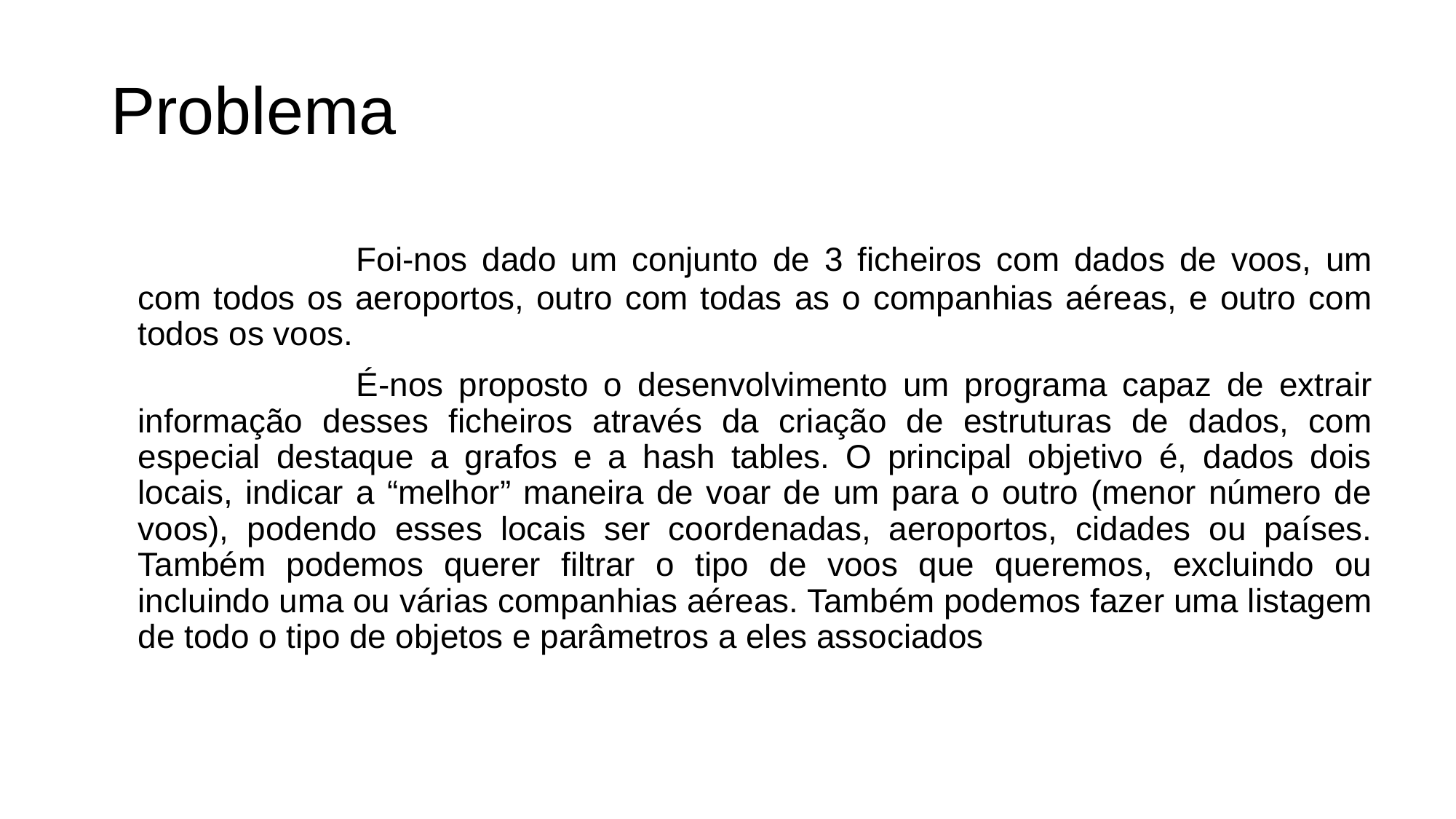

# Problema
			Foi-nos dado um conjunto de 3 ficheiros com dados de voos, um com todos os aeroportos, outro com todas as o companhias aéreas, e outro com todos os voos.
			É-nos proposto o desenvolvimento um programa capaz de extrair informação desses ficheiros através da criação de estruturas de dados, com especial destaque a grafos e a hash tables. O principal objetivo é, dados dois locais, indicar a “melhor” maneira de voar de um para o outro (menor número de voos), podendo esses locais ser coordenadas, aeroportos, cidades ou países. Também podemos querer filtrar o tipo de voos que queremos, excluindo ou incluindo uma ou várias companhias aéreas. Também podemos fazer uma listagem de todo o tipo de objetos e parâmetros a eles associados